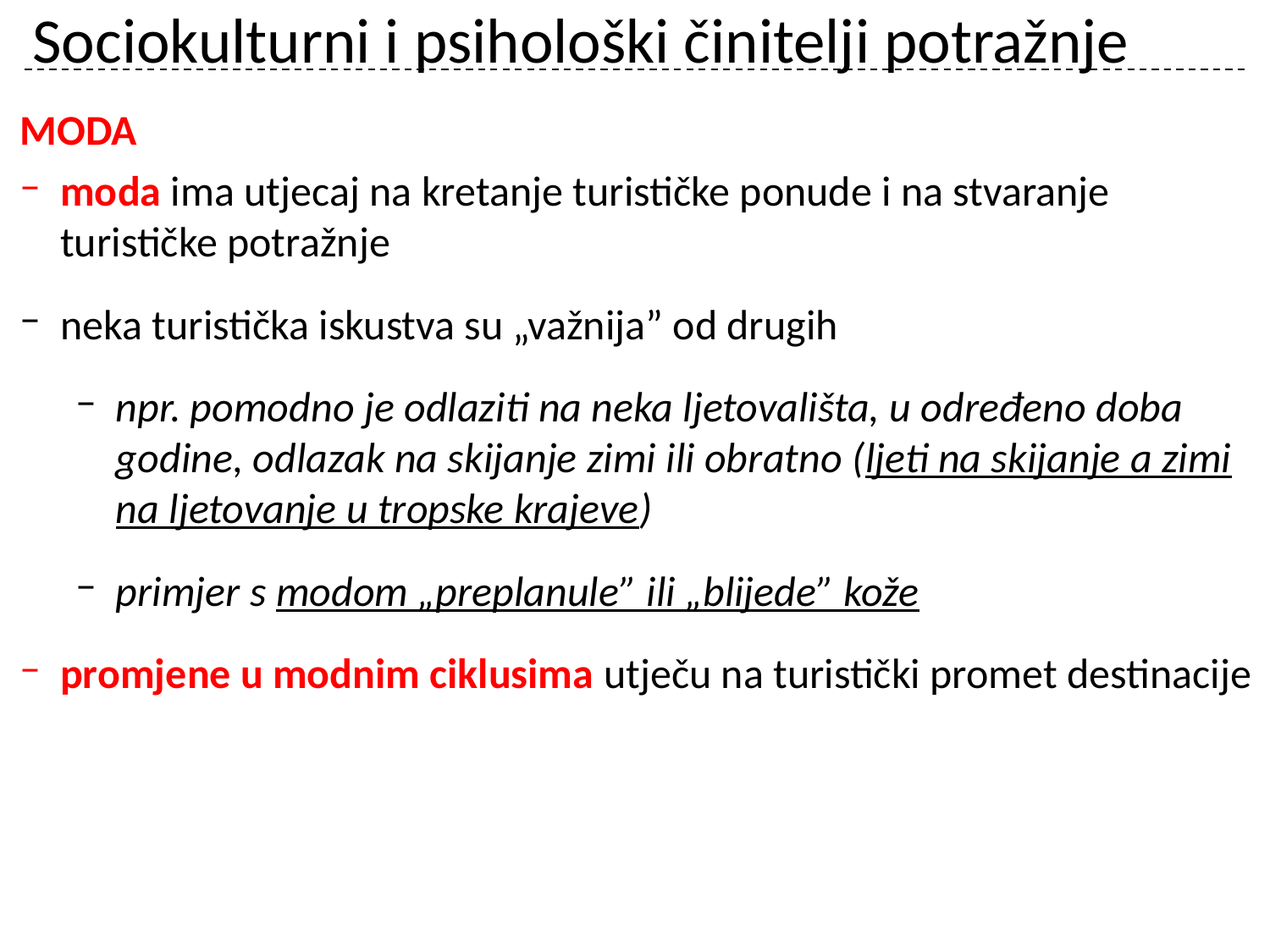

# Sociokulturni i psihološki činitelji potražnje
MODA
moda ima utjecaj na kretanje turističke ponude i na stvaranje turističke potražnje
neka turistička iskustva su „važnija” od drugih
npr. pomodno je odlaziti na neka ljetovališta, u određeno doba godine, odlazak na skijanje zimi ili obratno (ljeti na skijanje a zimi na ljetovanje u tropske krajeve)
primjer s modom „preplanule” ili „blijede” kože
promjene u modnim ciklusima utječu na turistički promet destinacije